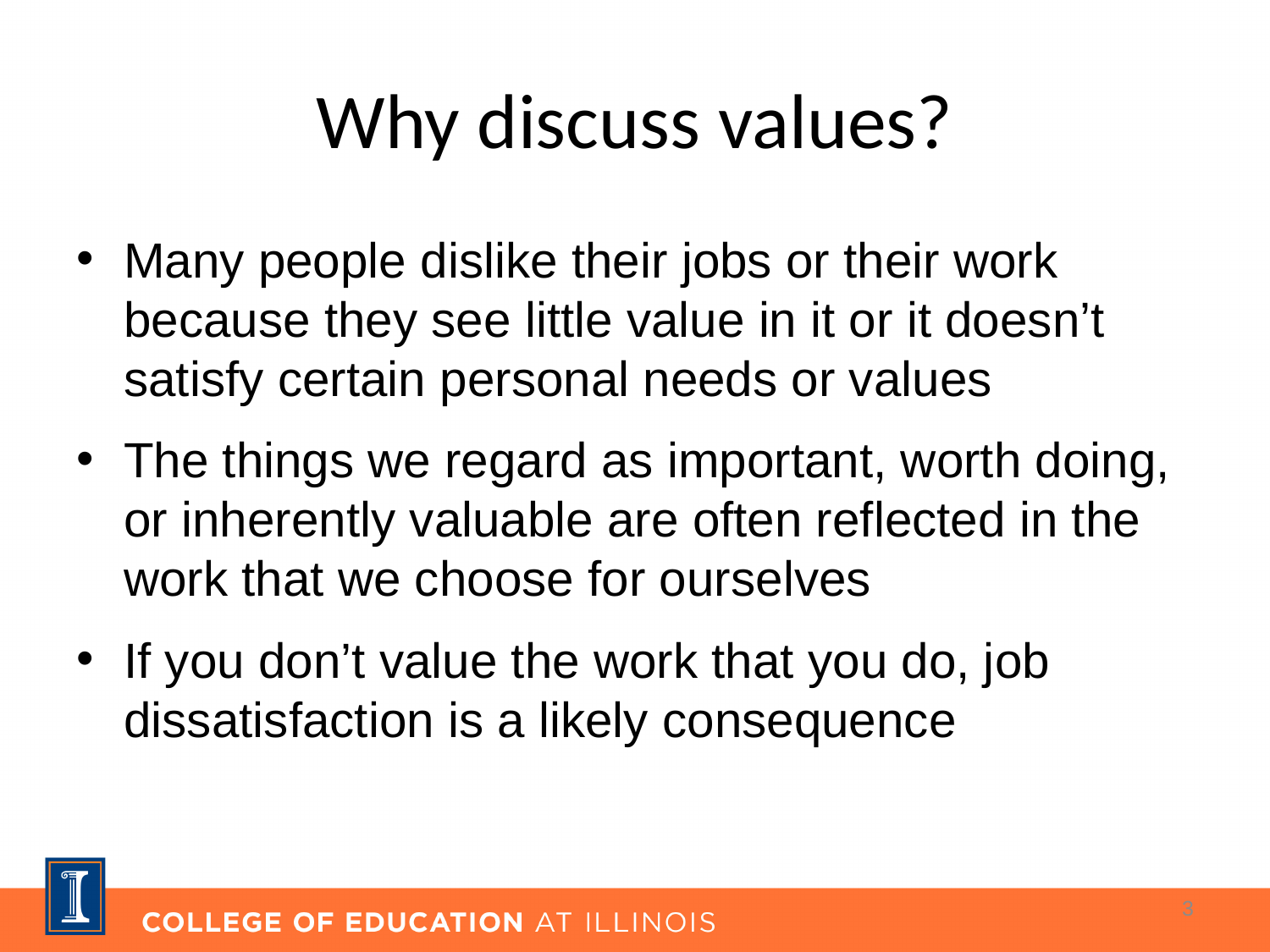

# Why discuss values?
Many people dislike their jobs or their work because they see little value in it or it doesn’t satisfy certain personal needs or values
The things we regard as important, worth doing, or inherently valuable are often reflected in the work that we choose for ourselves
If you don’t value the work that you do, job dissatisfaction is a likely consequence
3